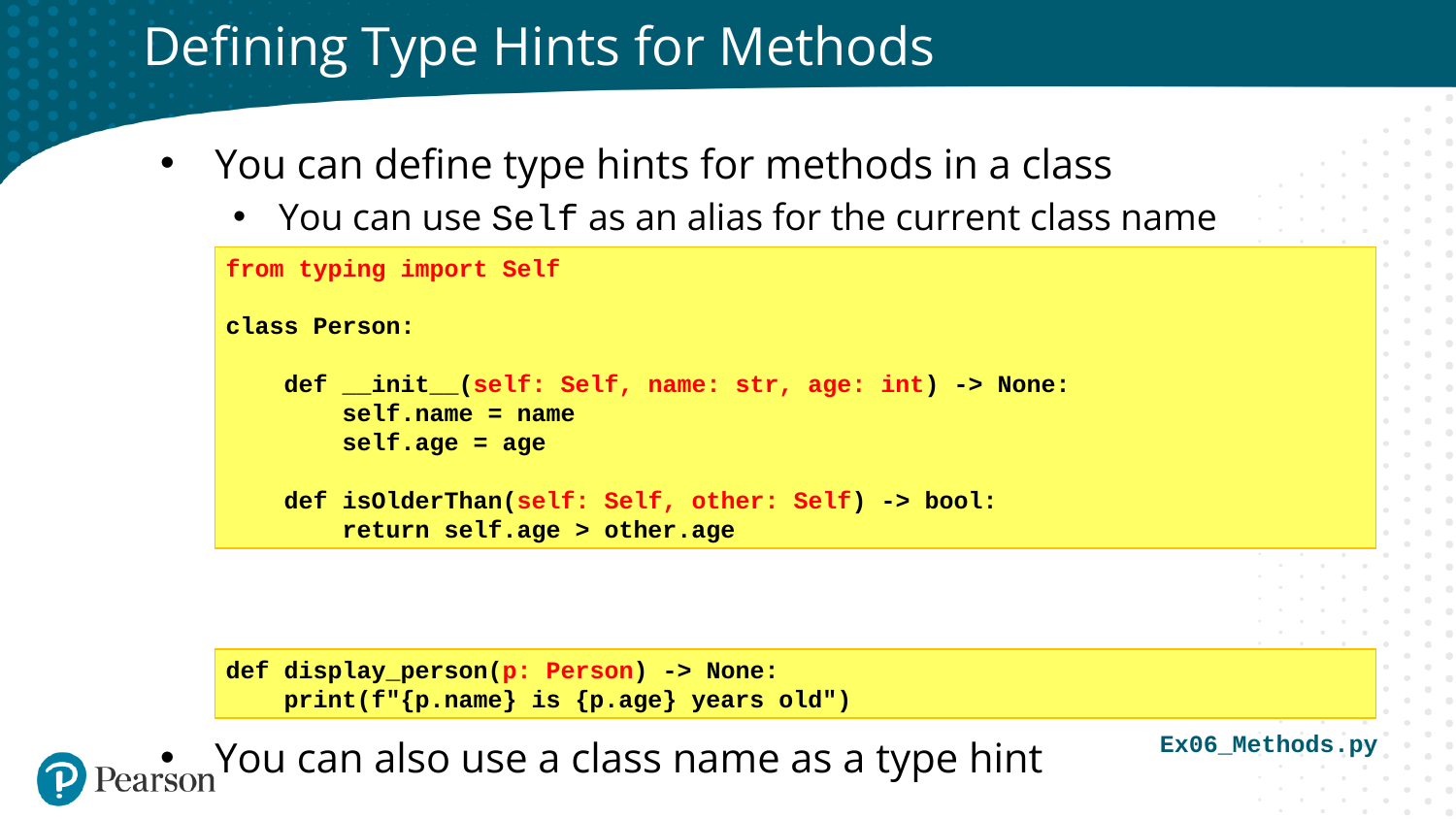

# Defining Type Hints for Methods
You can define type hints for methods in a class
You can use Self as an alias for the current class name

You can also use a class name as a type hint
from typing import Self

class Person:

    def __init__(self: Self, name: str, age: int) -> None:
        self.name = name
        self.age = age

    def isOlderThan(self: Self, other: Self) -> bool:
        return self.age > other.age
def display_person(p: Person) -> None:
    print(f"{p.name} is {p.age} years old")
Ex06_Methods.py